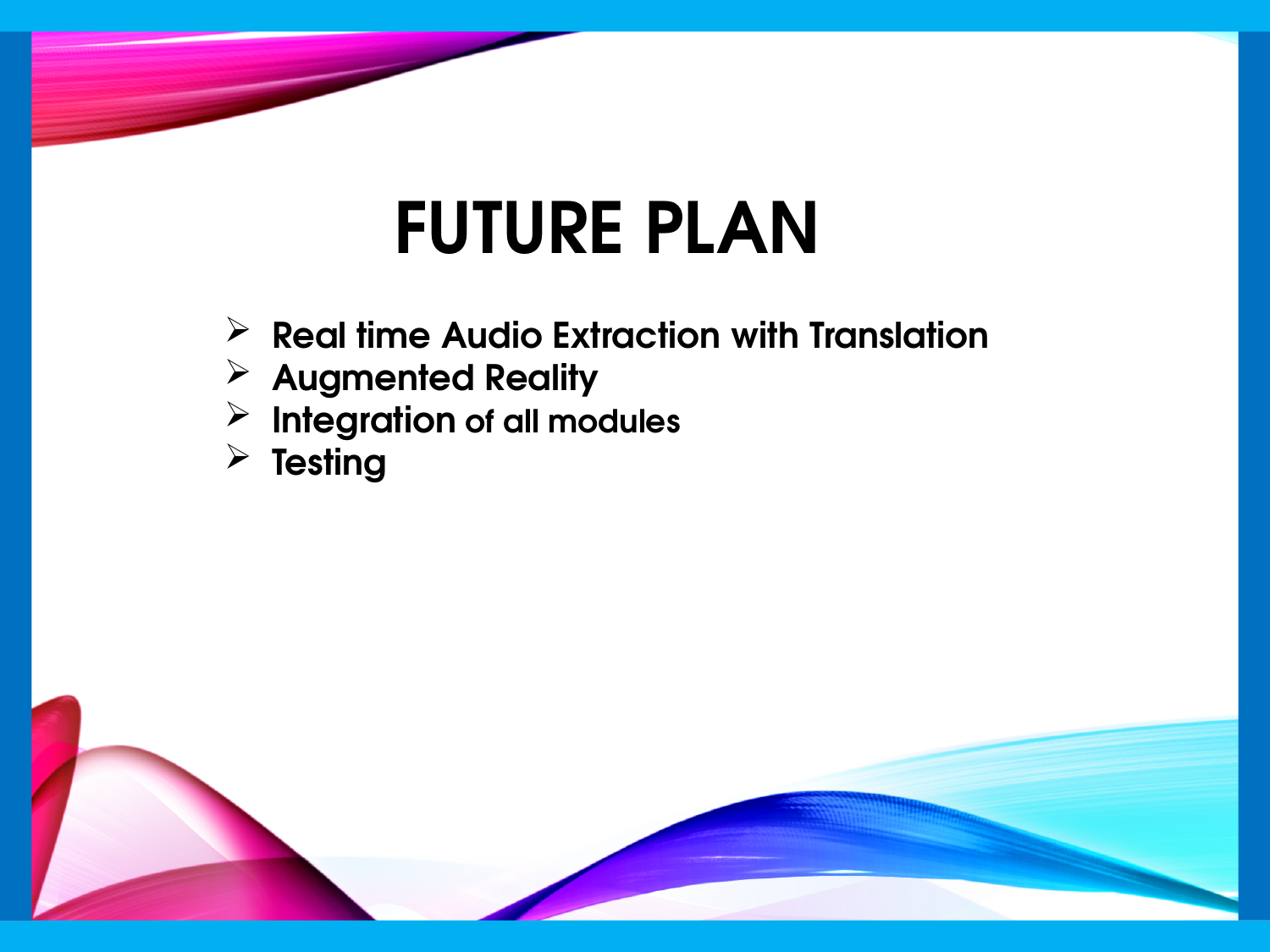

# Future plan
Real time Audio Extraction with Translation
Augmented Reality
Integration of all modules
Testing